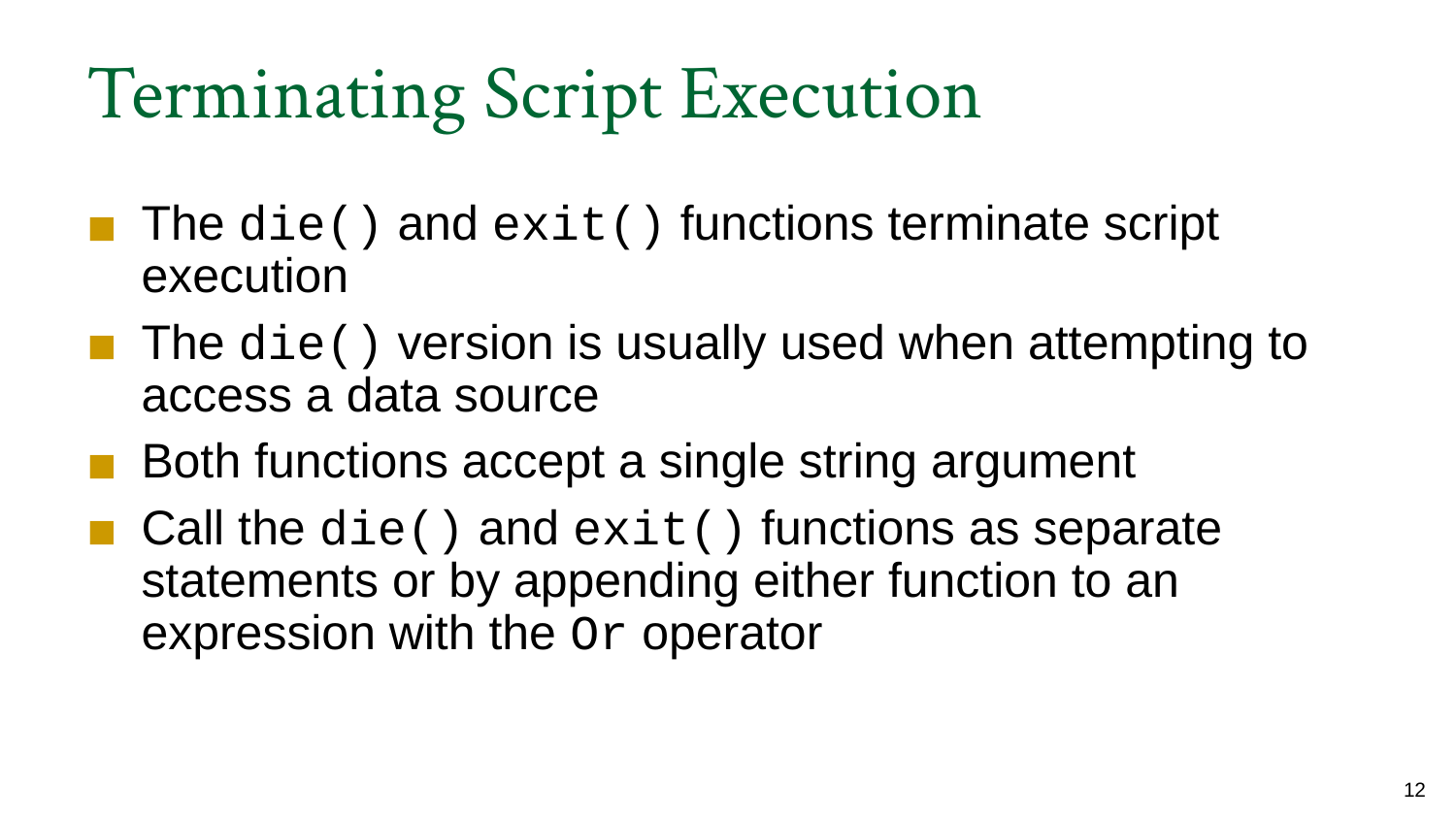

Terminating Script Execution
The die() and exit() functions terminate script execution
The die() version is usually used when attempting to access a data source
Both functions accept a single string argument
Call the die() and exit() functions as separate statements or by appending either function to an expression with the Or operator

12